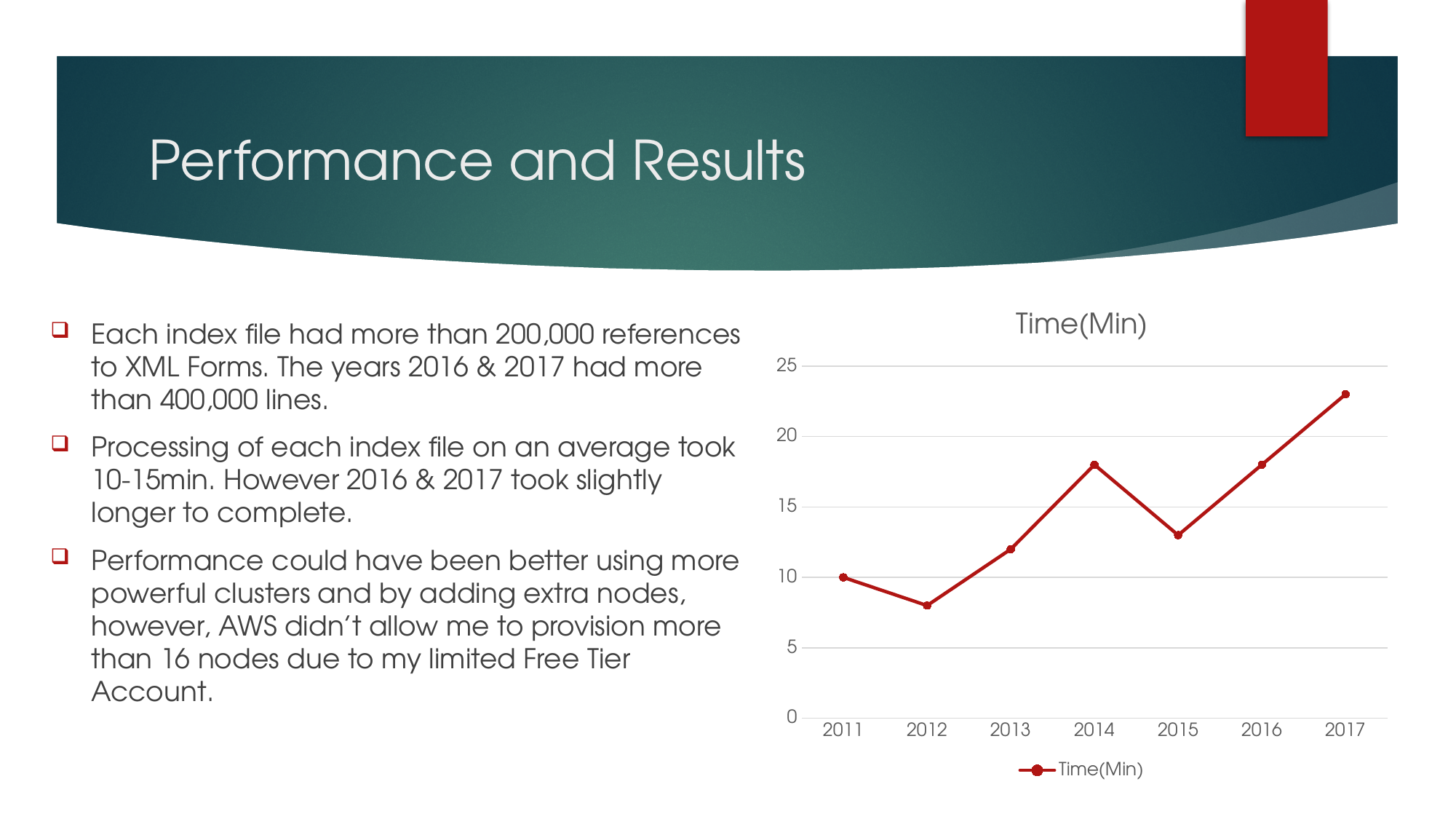

# Performance and Results

### Chart:

| Category | Time(Min) |
|---|---|
| 2011 | 10.0 |
| 2012 | 8.0 |
| 2013 | 12.0 |
| 2014 | 18.0 |
| 2015 | 13.0 |
| 2016 | 18.0 |
| 2017 | 23.0 |
Each index file had more than 200,000 references to XML Forms. The years 2016 & 2017 had more than 400,000 lines.
Processing of each index file on an average took 10-15min. However 2016 & 2017 took slightly longer to complete.
Performance could have been better using more powerful clusters and by adding extra nodes, however, AWS didn’t allow me to provision more than 16 nodes due to my limited Free Tier Account.